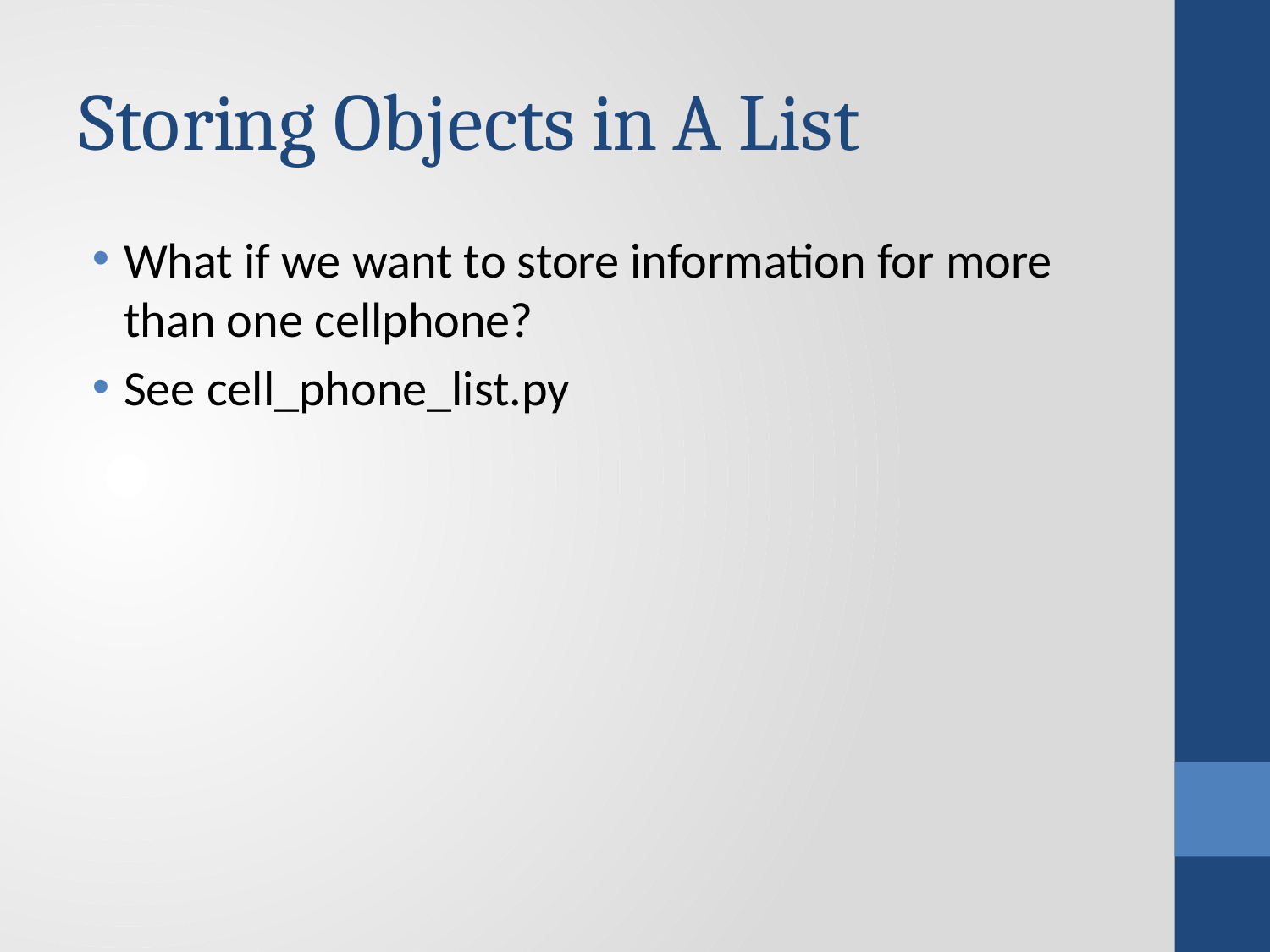

# Storing Objects in A List
What if we want to store information for more than one cellphone?
See cell_phone_list.py